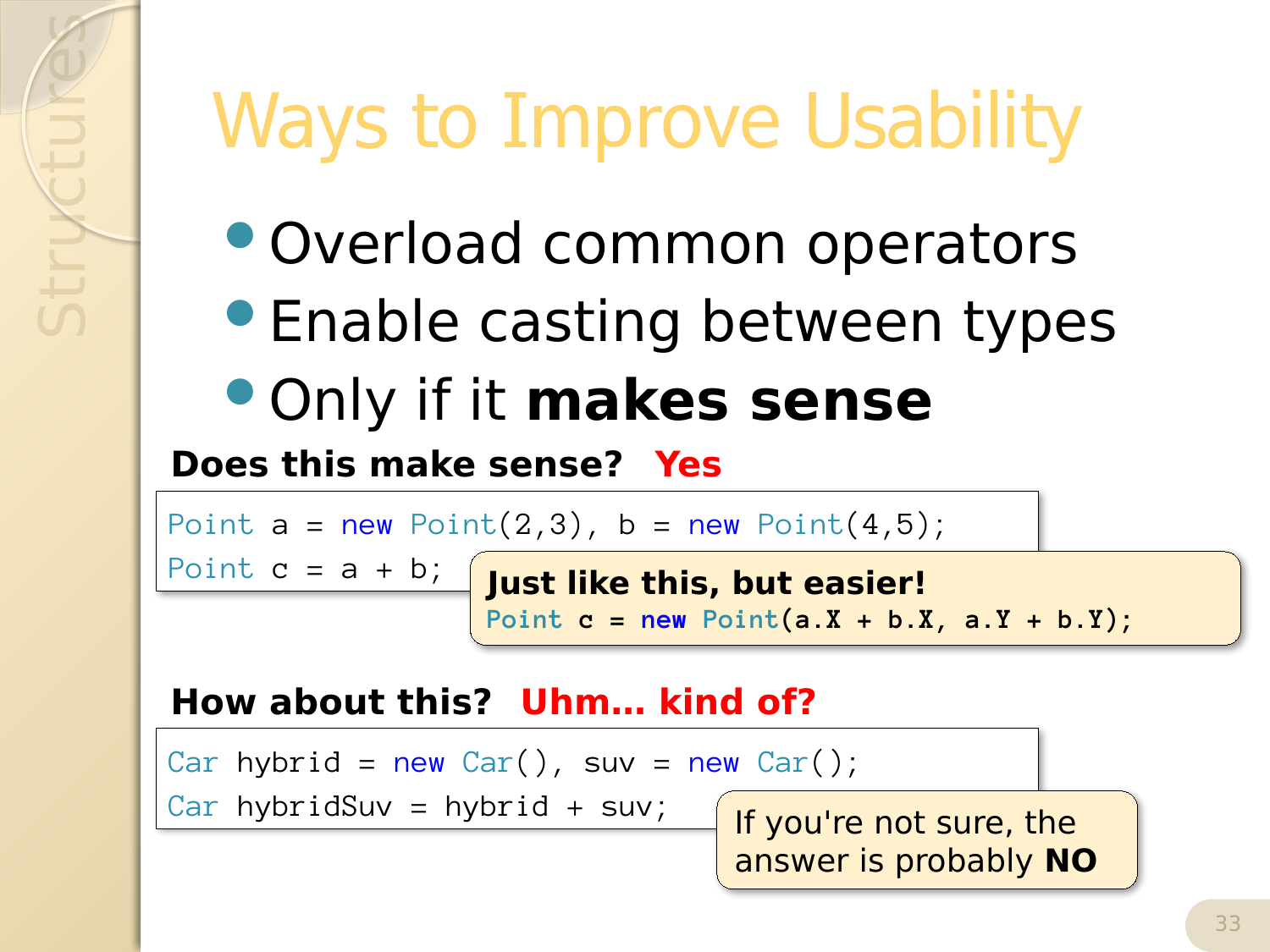

# Ways to Improve Usability
Overload common operators
Enable casting between types
Only if it makes sense

Does this make sense?
Yes
Point a = new Point(2,3), b = new Point(4,5);
Point c = a + b;
Just like this, but easier!
Point c = new Point(a.X + b.X, a.Y + b.Y);
How about this?
Uhm… kind of?
Car hybrid = new Car(), suv = new Car();
Car hybridSuv = hybrid + suv;
If you're not sure, the
answer is probably NO
33